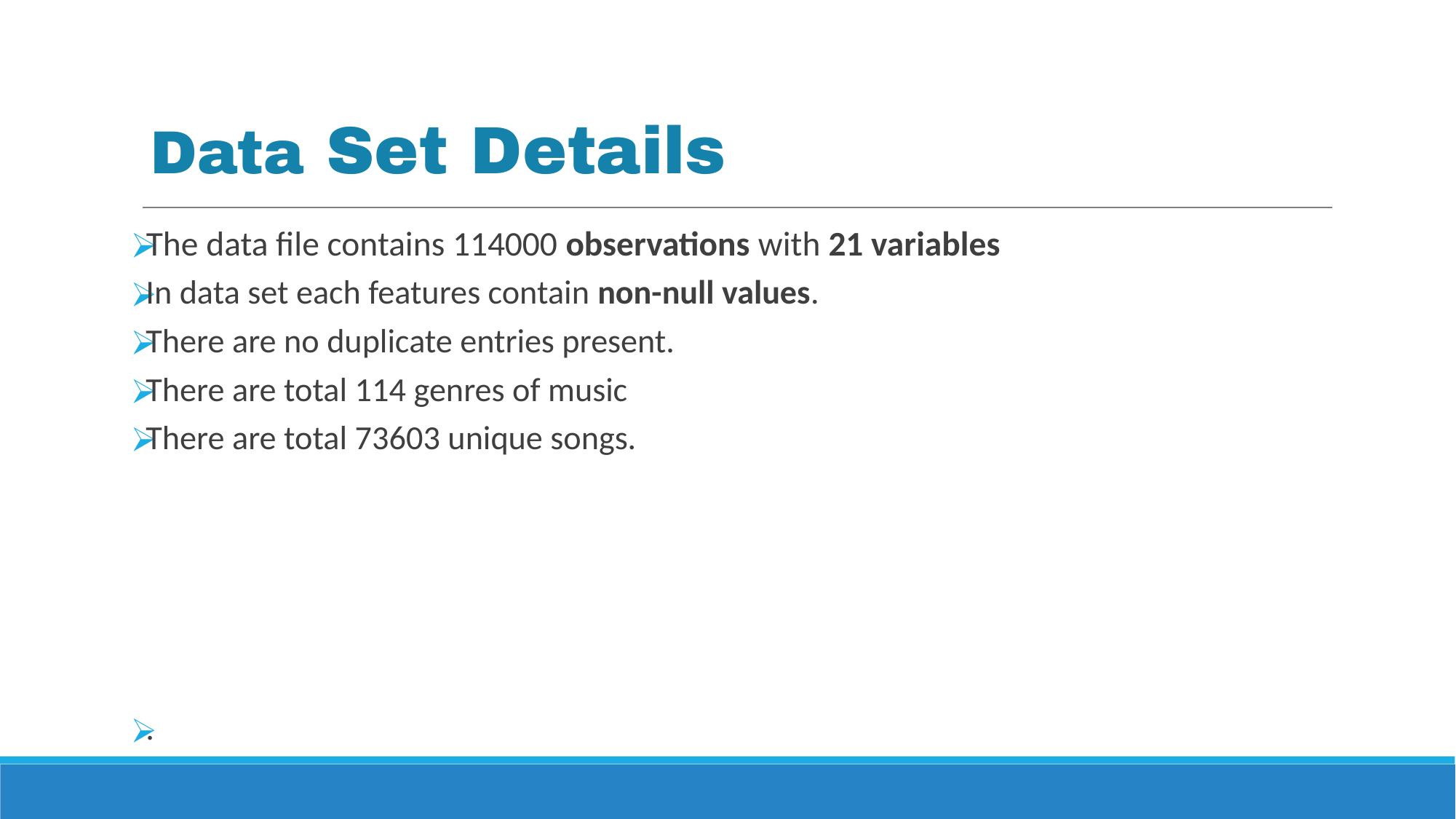

Data Set Details
The data file contains 114000 observations with 21 variables
In data set each features contain non-null values.
There are no duplicate entries present.
There are total 114 genres of music
There are total 73603 unique songs.

.